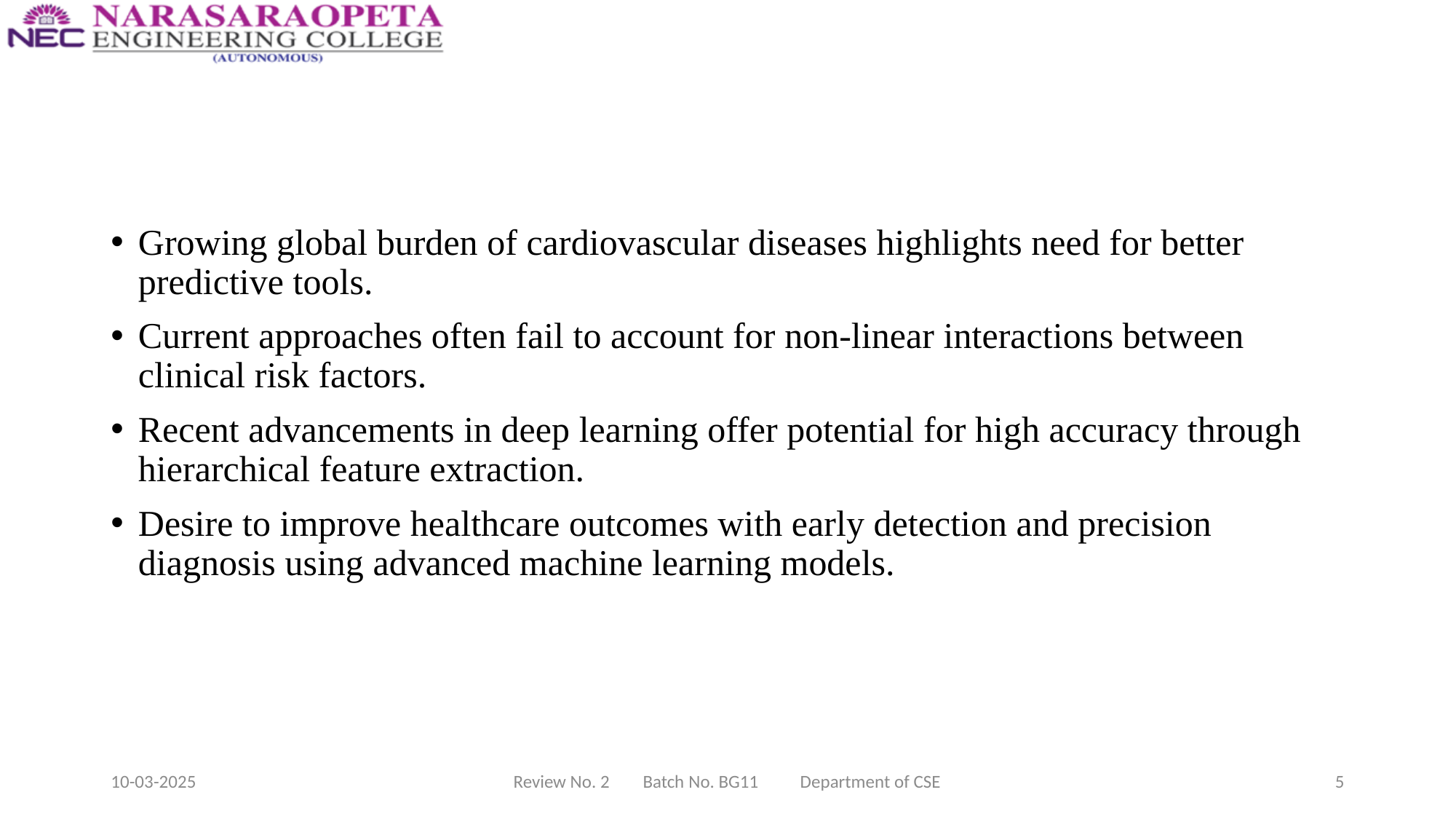

Growing global burden of cardiovascular diseases highlights need for better predictive tools.
Current approaches often fail to account for non-linear interactions between clinical risk factors.
Recent advancements in deep learning offer potential for high accuracy through hierarchical feature extraction.
Desire to improve healthcare outcomes with early detection and precision diagnosis using advanced machine learning models.

10-03-2025
Review No. 2        Batch No. BG11          Department of CSE
5